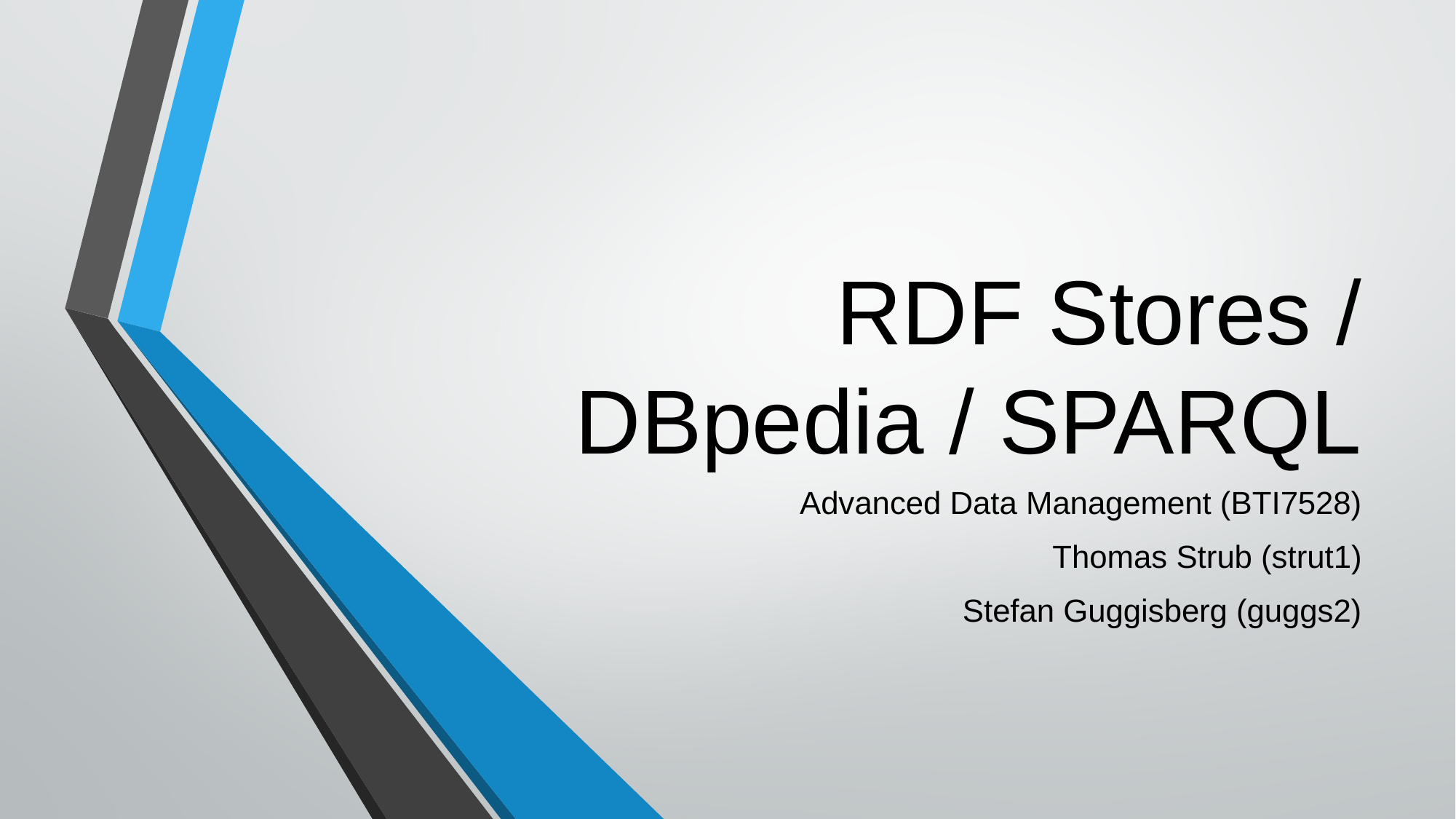

# RDF Stores / DBpedia / SPARQL
Advanced Data Management (BTI7528)
Thomas Strub (strut1)
Stefan Guggisberg (guggs2)